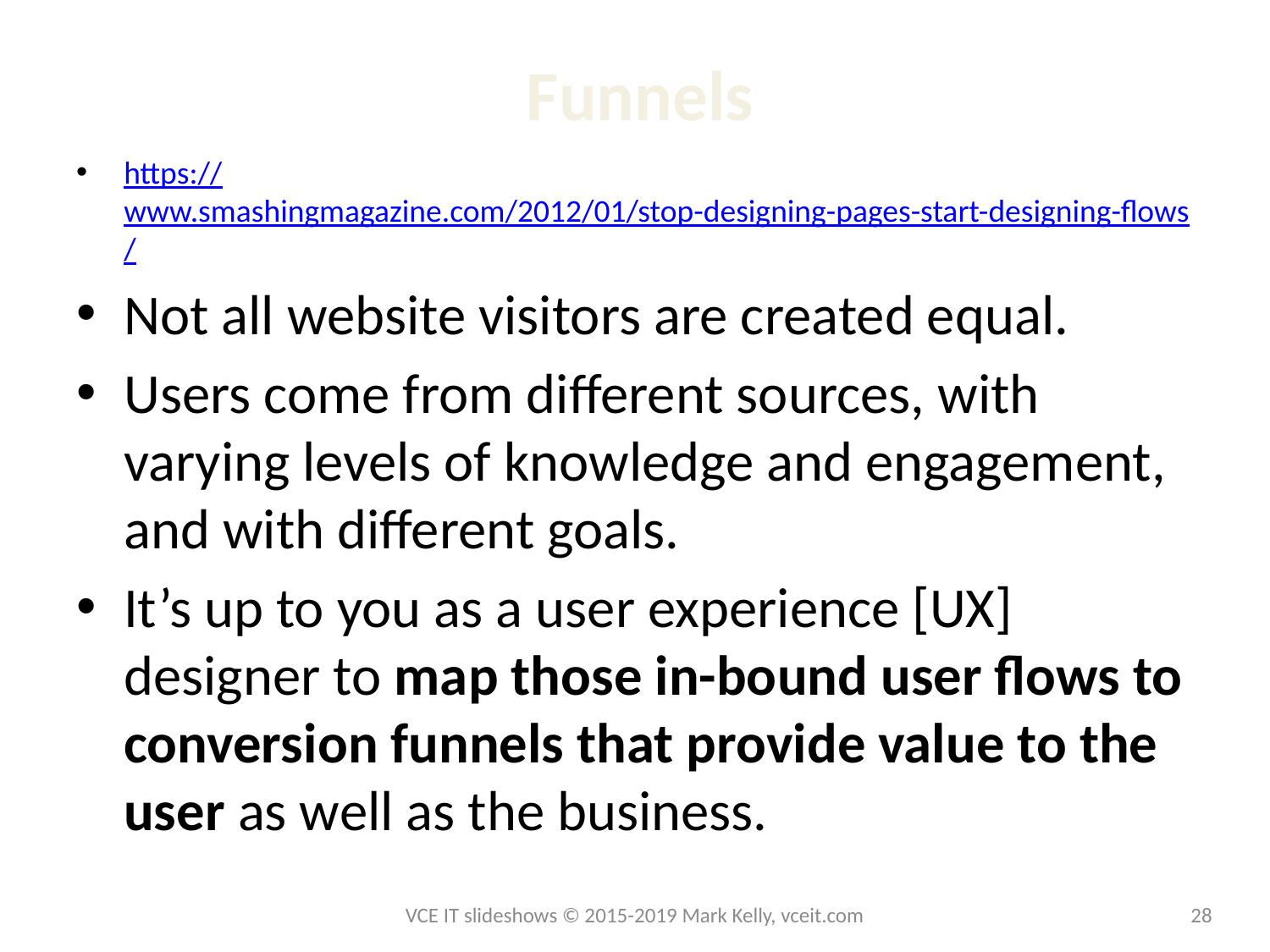

# Funnels
https://www.smashingmagazine.com/2012/01/stop-designing-pages-start-designing-flows/
Not all website visitors are created equal.
Users come from different sources, with varying levels of knowledge and engagement, and with different goals.
It’s up to you as a user experience [UX] designer to map those in-bound user flows to conversion funnels that provide value to the user as well as the business.
VCE IT slideshows © 2015-2019 Mark Kelly, vceit.com
28